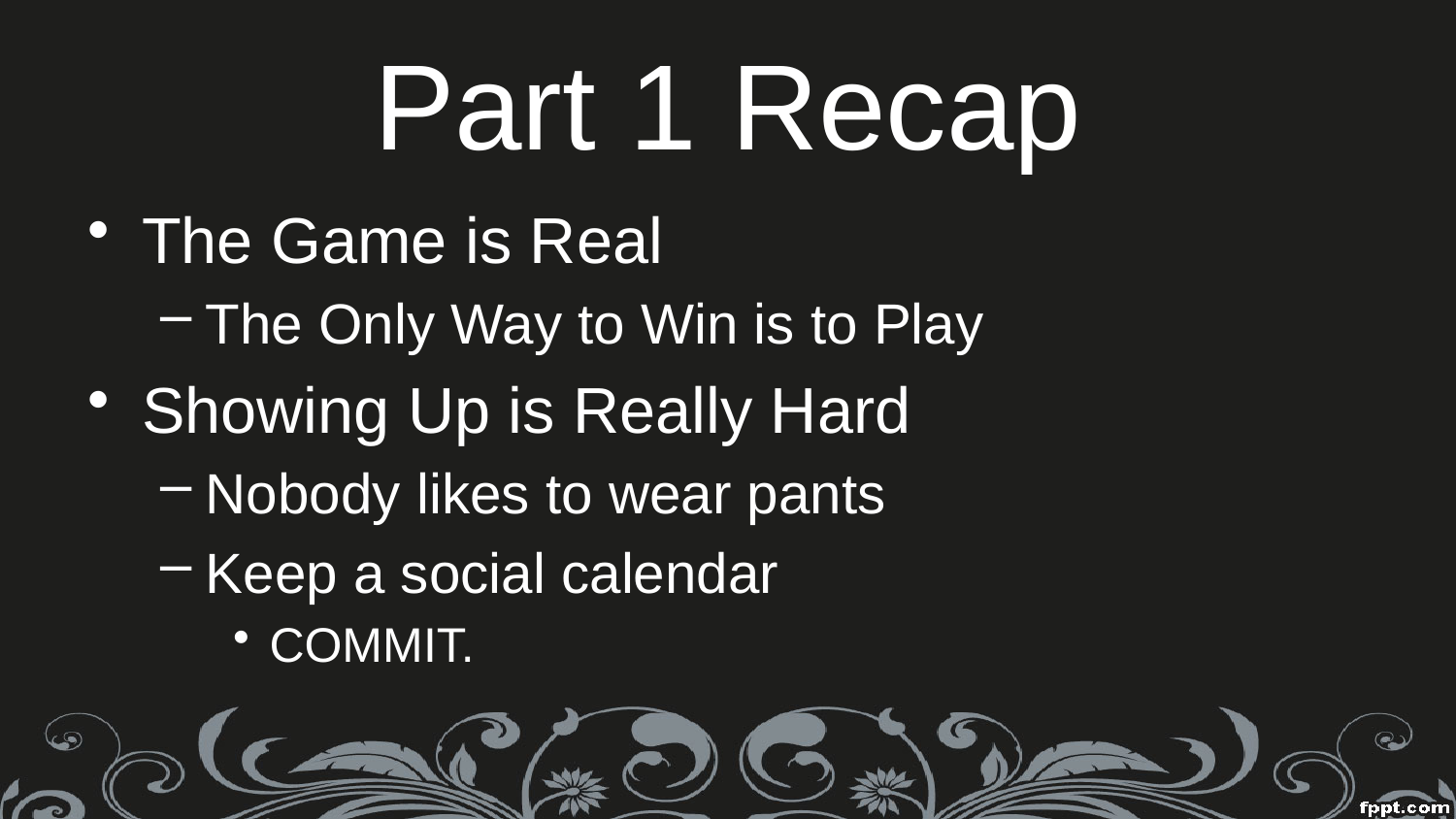

# Part 1 Recap
The Game is Real
The Only Way to Win is to Play
Showing Up is Really Hard
Nobody likes to wear pants
Keep a social calendar
COMMIT.